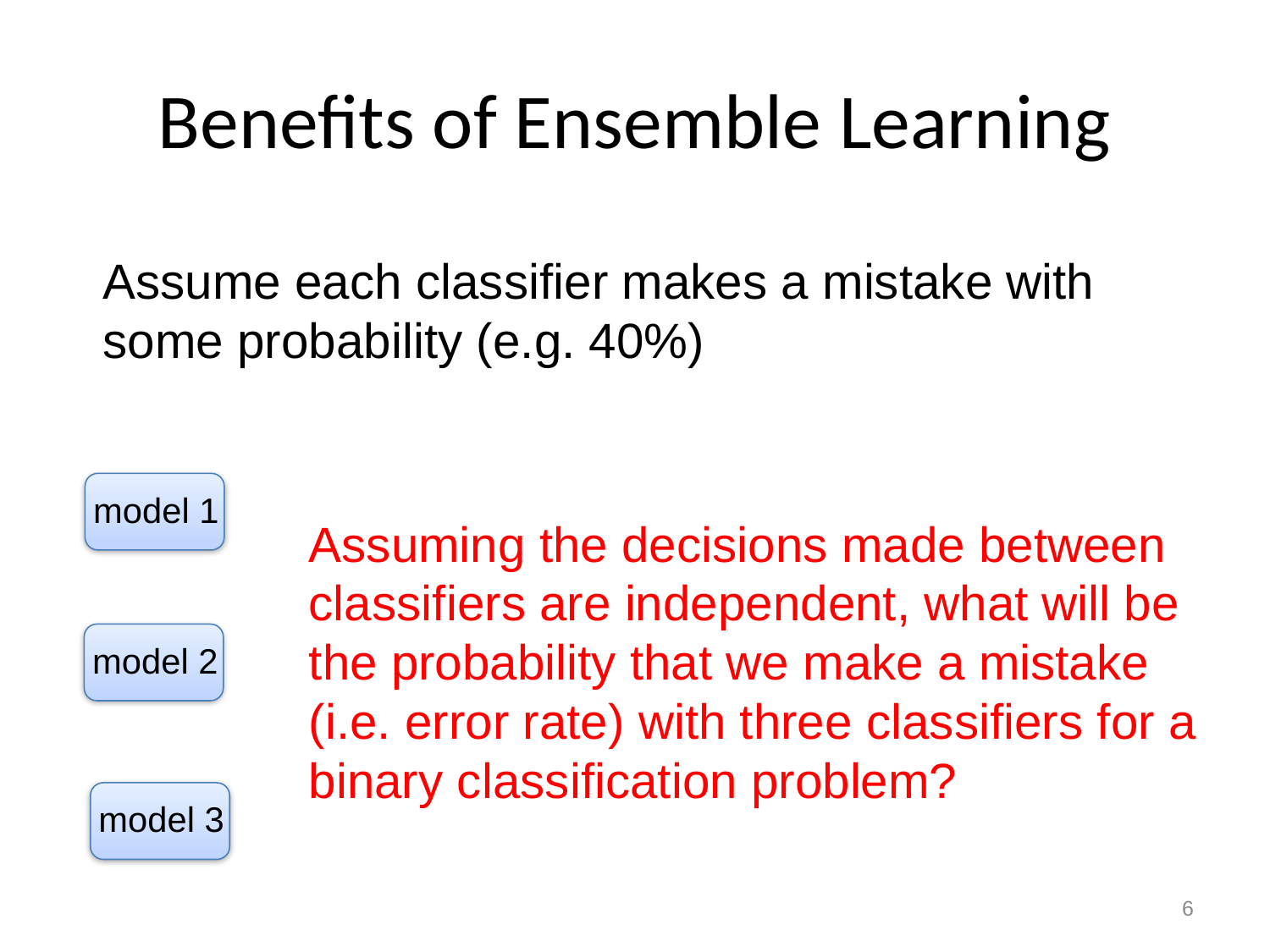

# Benefits of Ensemble Learning
Assume each classifier makes a mistake with some probability (e.g. 40%)

model 1
Assuming the decisions made between classifiers are independent, what will be the probability that we make a mistake (i.e. error rate) with three classifiers for a binary classification problem?

model 2

model 3
6